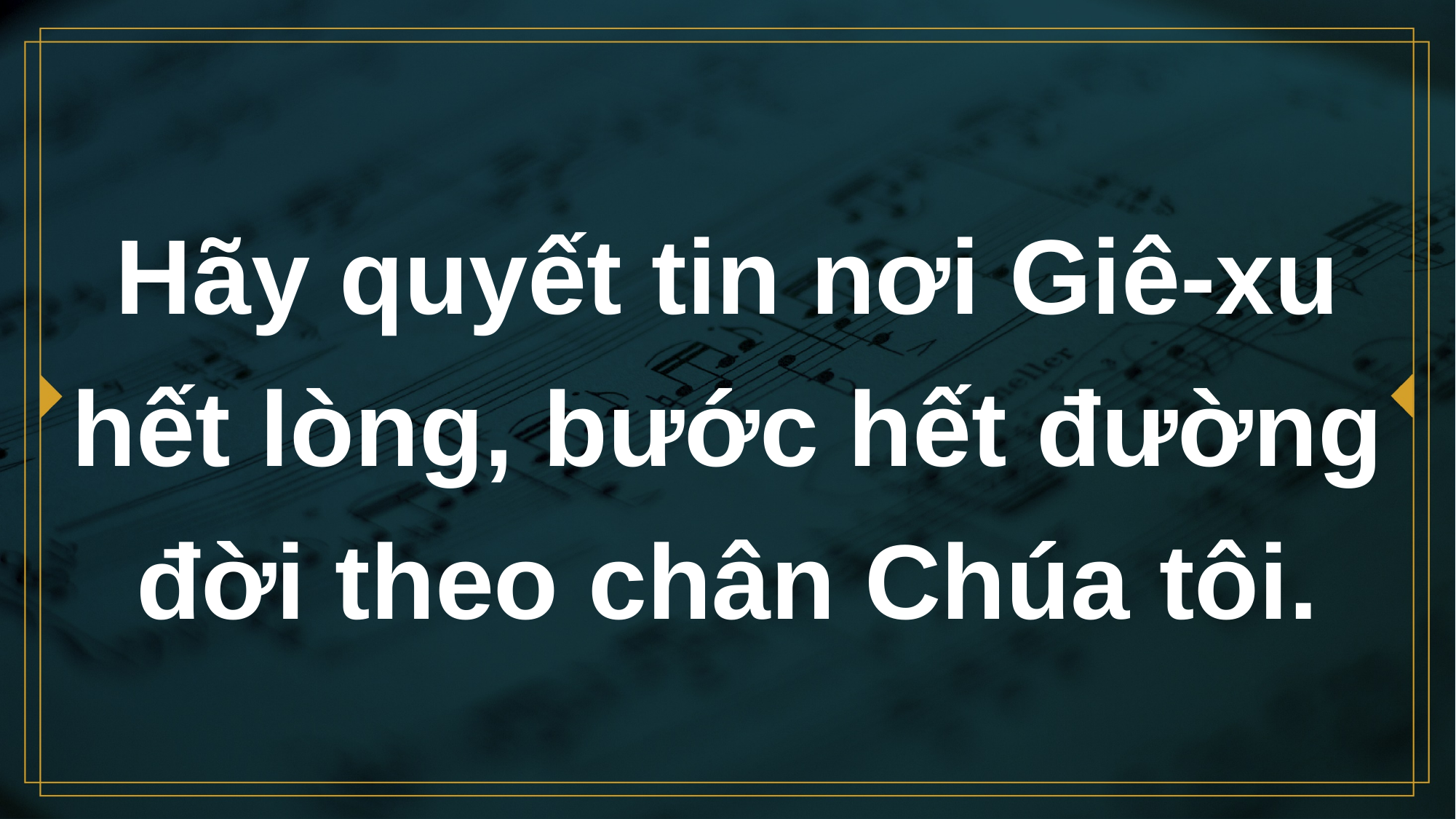

# Hãy quyết tin nơi Giê-xu hết lòng, bước hết đường đời theo chân Chúa tôi.